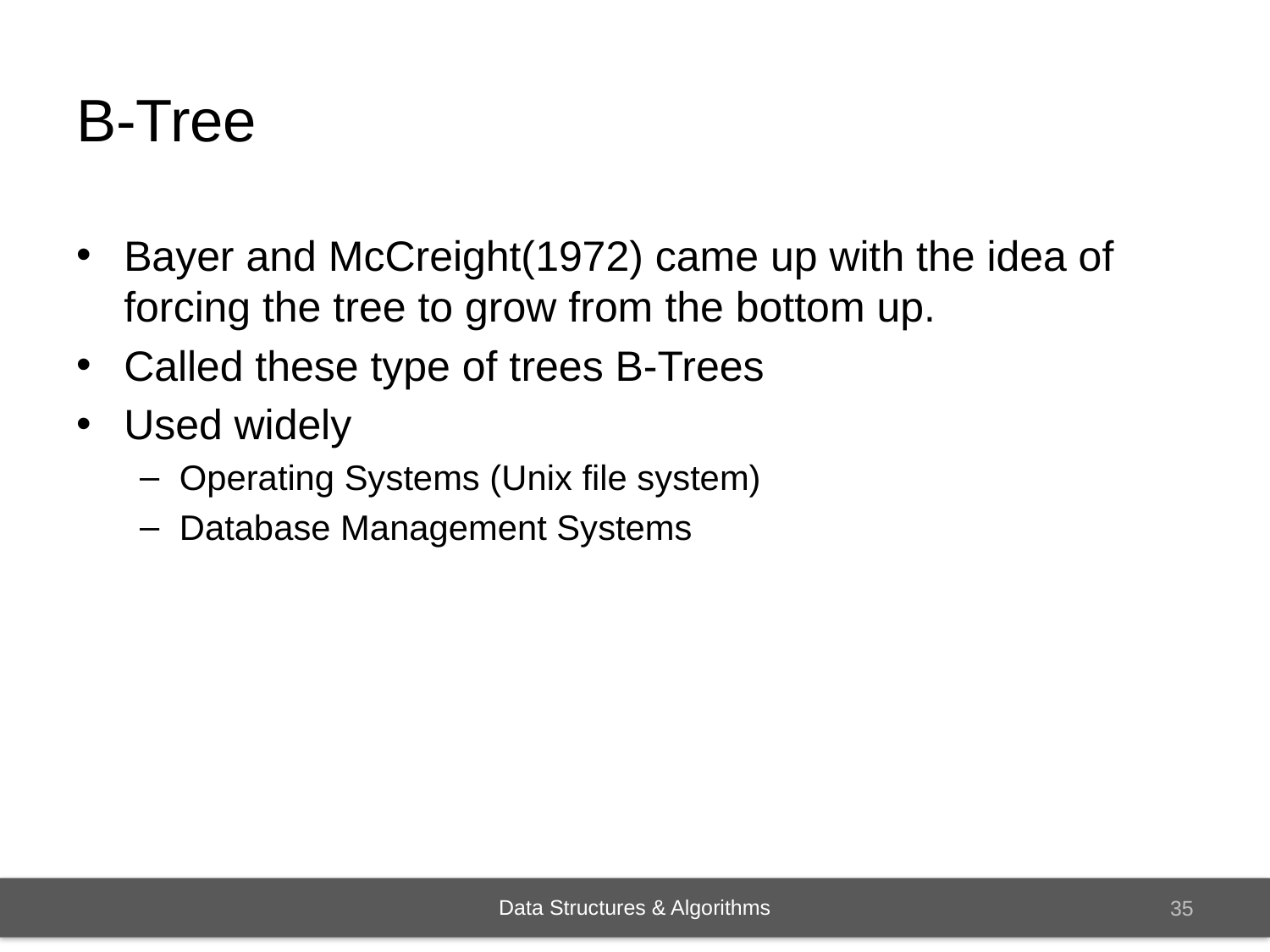

# B-Tree
Bayer and McCreight(1972) came up with the idea of forcing the tree to grow from the bottom up.
Called these type of trees B-Trees
Used widely
Operating Systems (Unix file system)
Database Management Systems

35